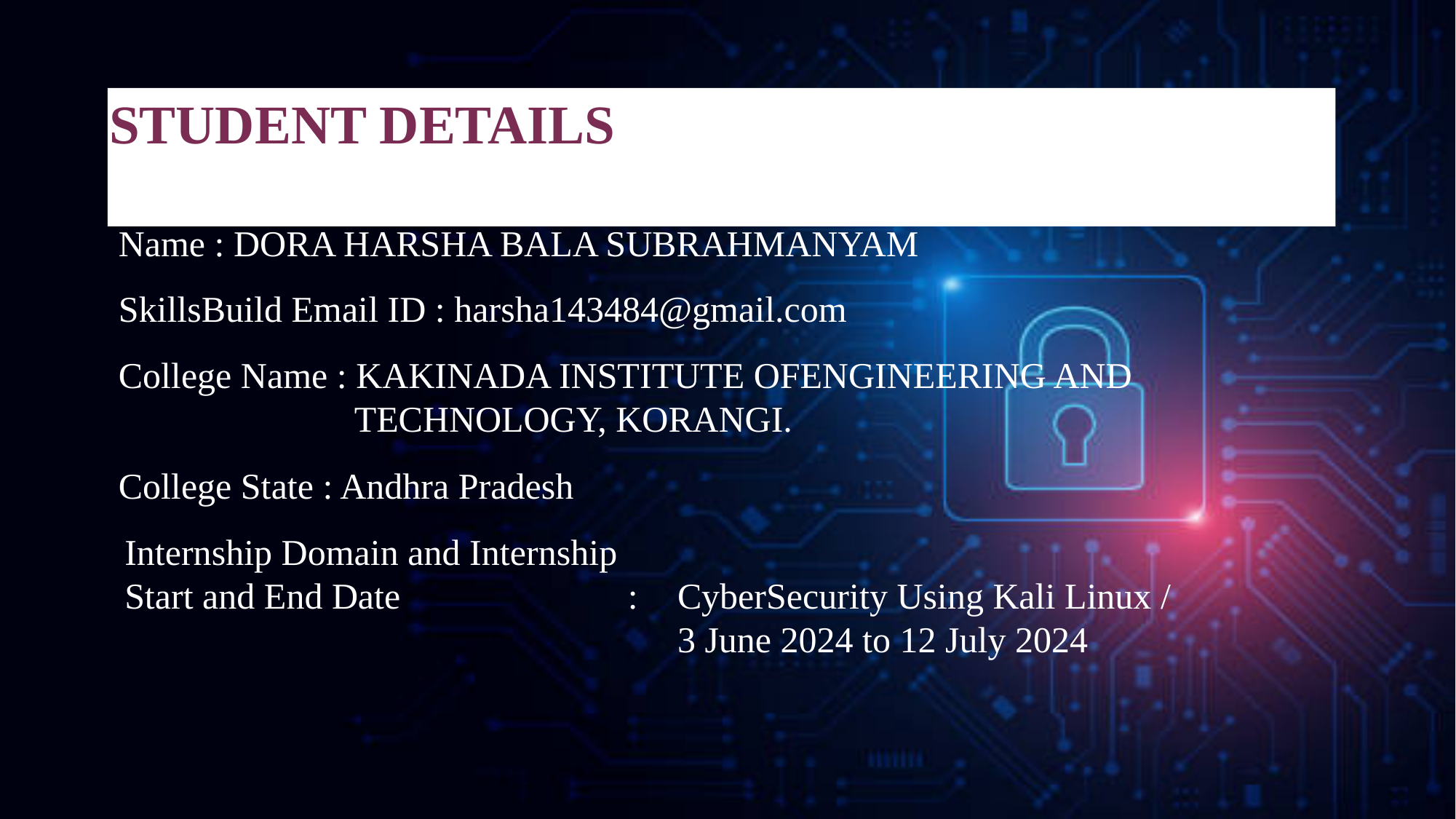

# STUDENT DETAILS
Name : DORA HARSHA BALA SUBRAHMANYAM
SkillsBuild Email ID : harsha143484@gmail.com
College Name : KAKINADA INSTITUTE OFENGINEERING AND                      		  TECHNOLOGY, KORANGI.
College State : Andhra Pradesh
Internship Domain and Internship
Start and End Date                         :
CyberSecurity Using Kali Linux /
3 June 2024 to 12 July 2024